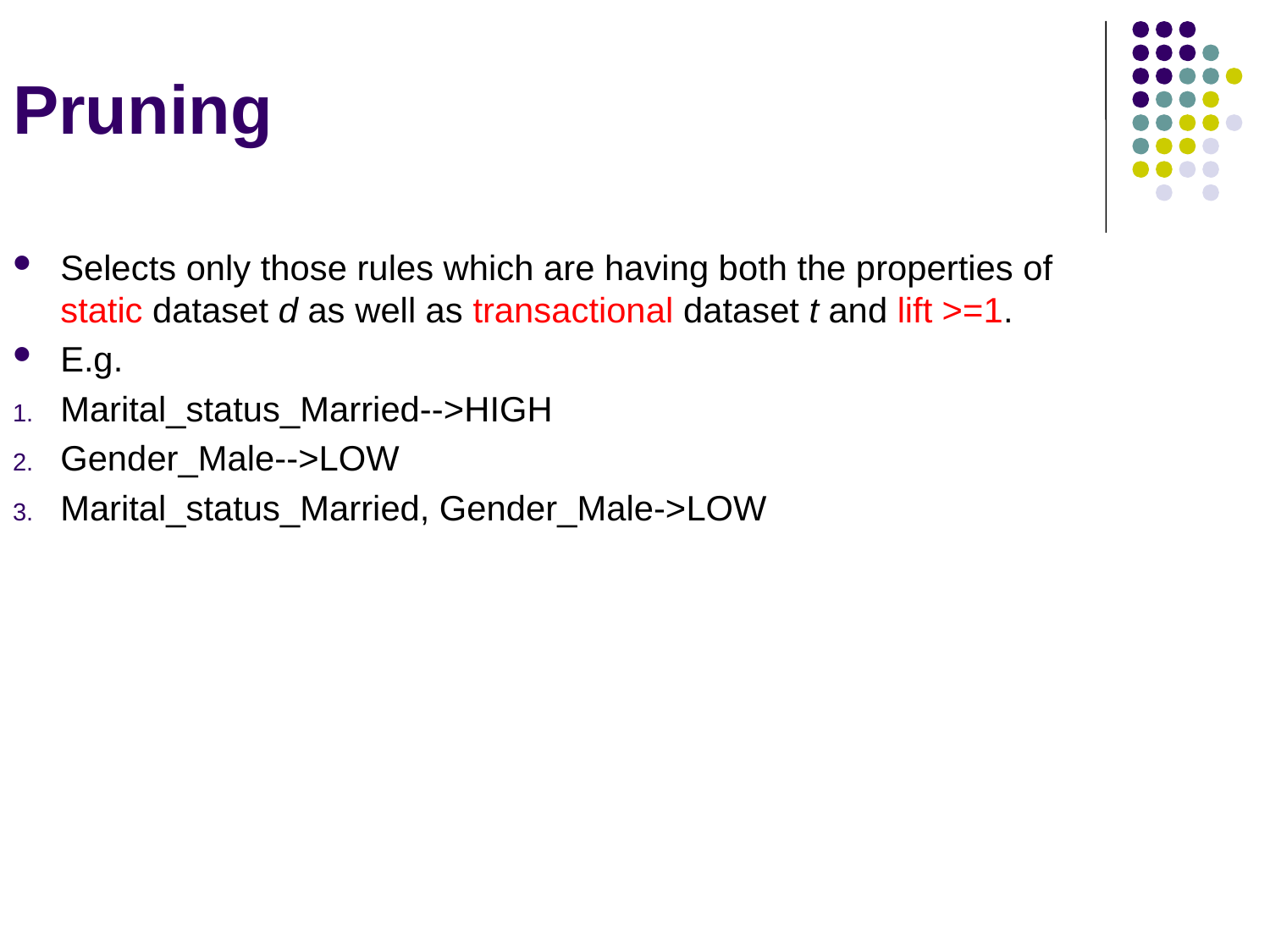

Pruning
Selects only those rules which are having both the properties of static dataset d as well as transactional dataset t and lift >=1.
E.g.
Marital_status_Married-->HIGH
Gender_Male-->LOW
Marital_status_Married, Gender_Male->LOW